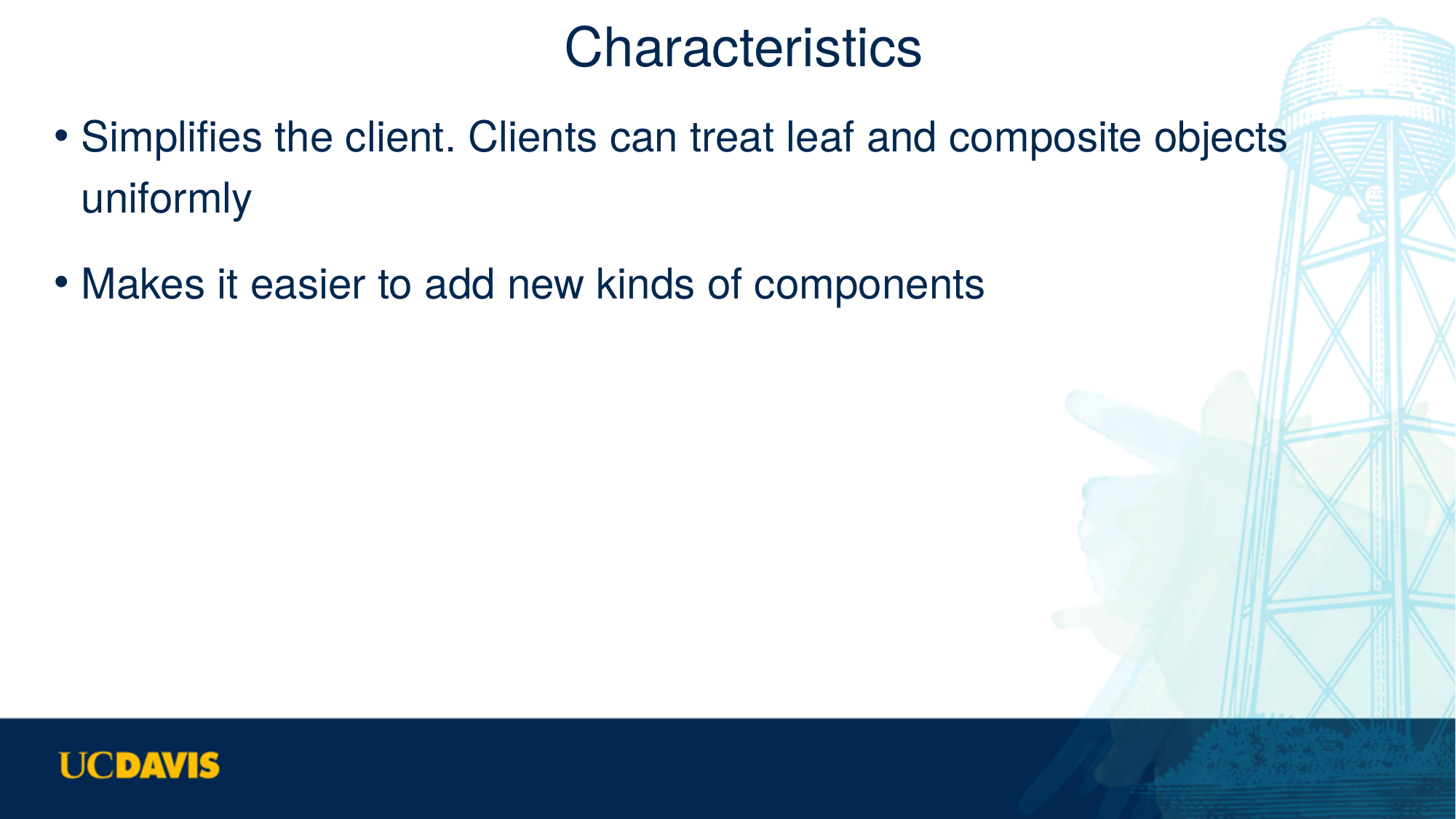

# Characteristics
Simplifies the client. Clients can treat leaf and composite objects uniformly
Makes it easier to add new kinds of components